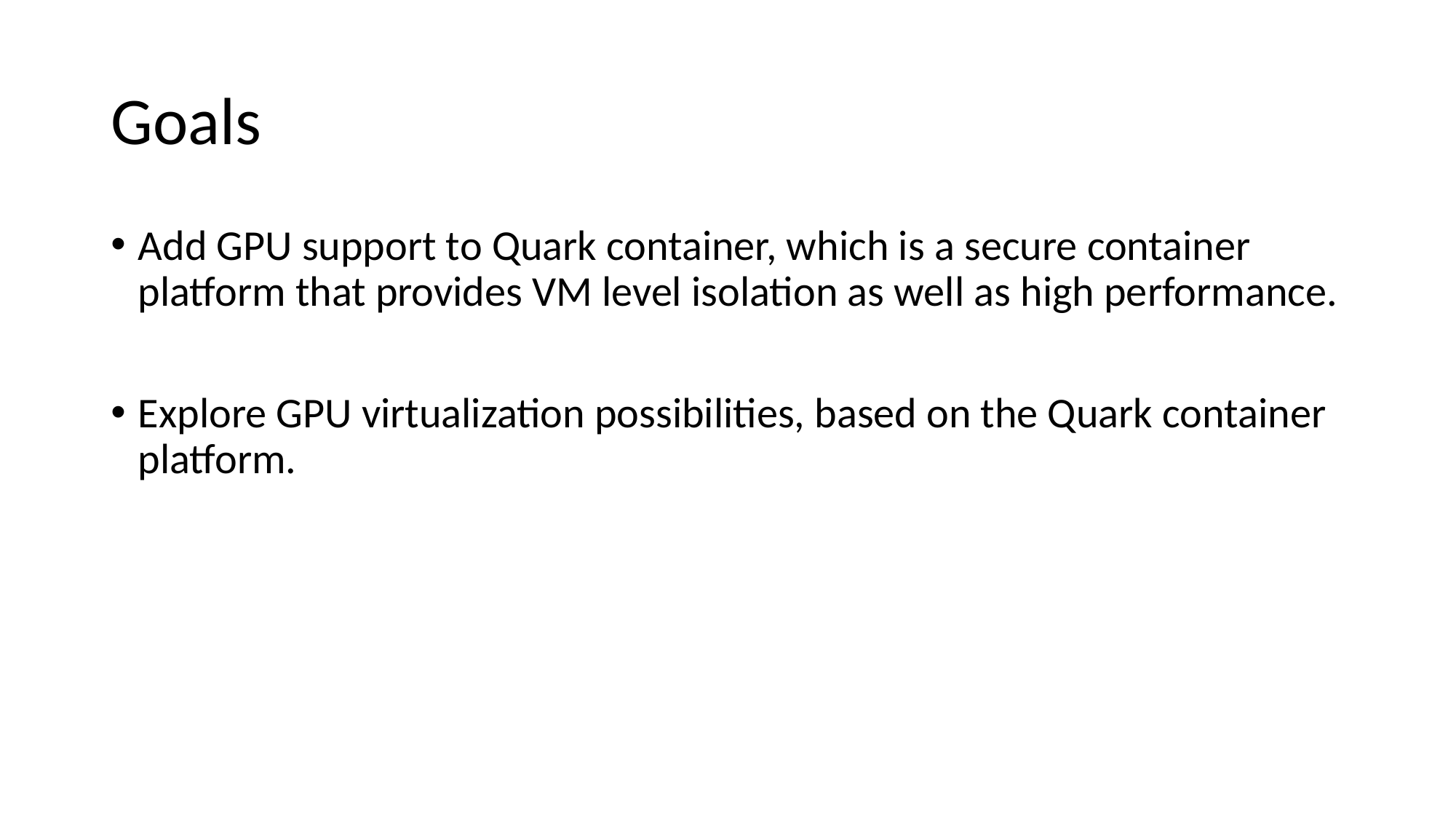

# Goals
Add GPU support to Quark container, which is a secure container platform that provides VM level isolation as well as high performance.

Explore GPU virtualization possibilities, based on the Quark container platform.